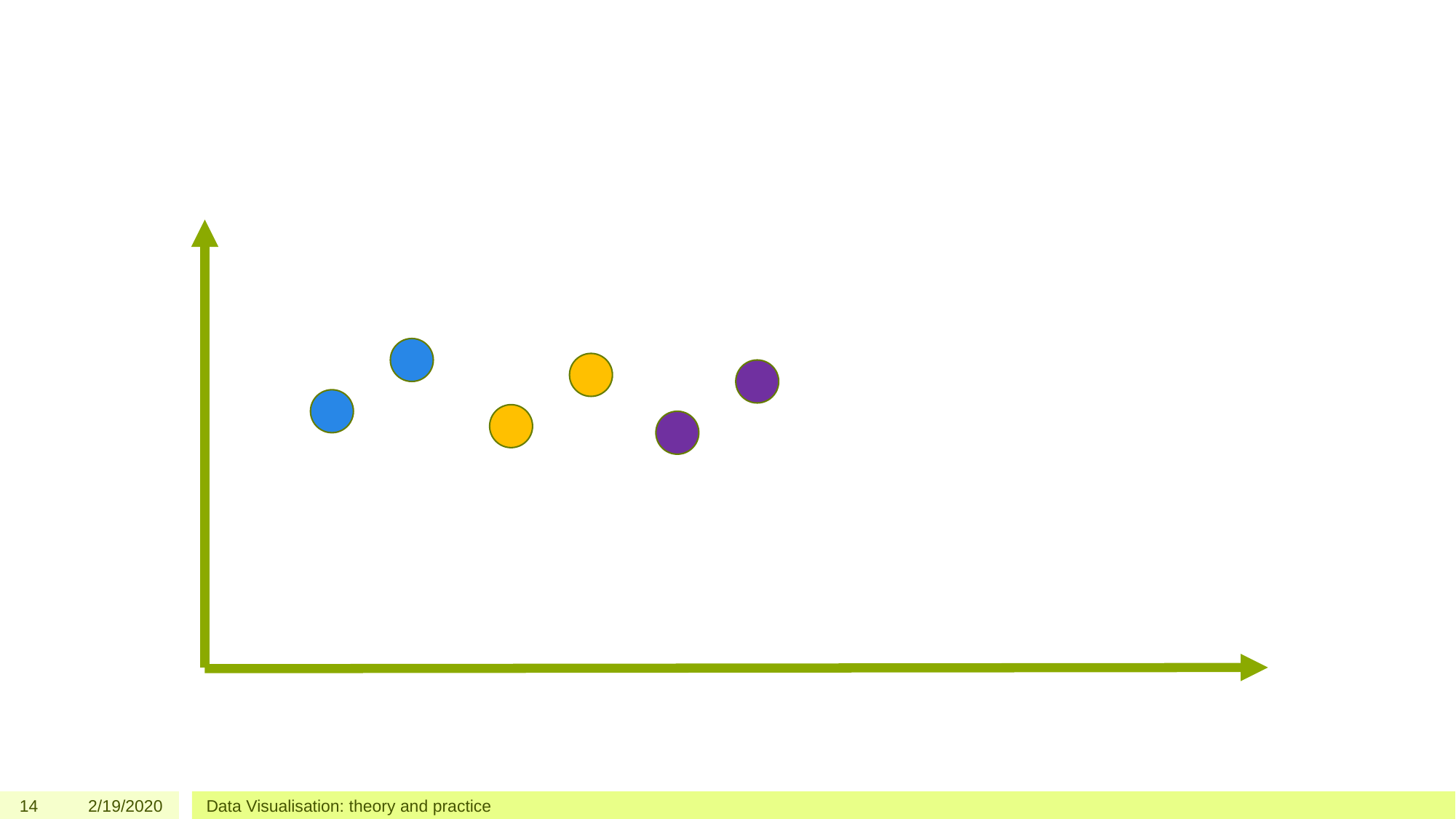

14
2/19/2020
Data Visualisation: theory and practice